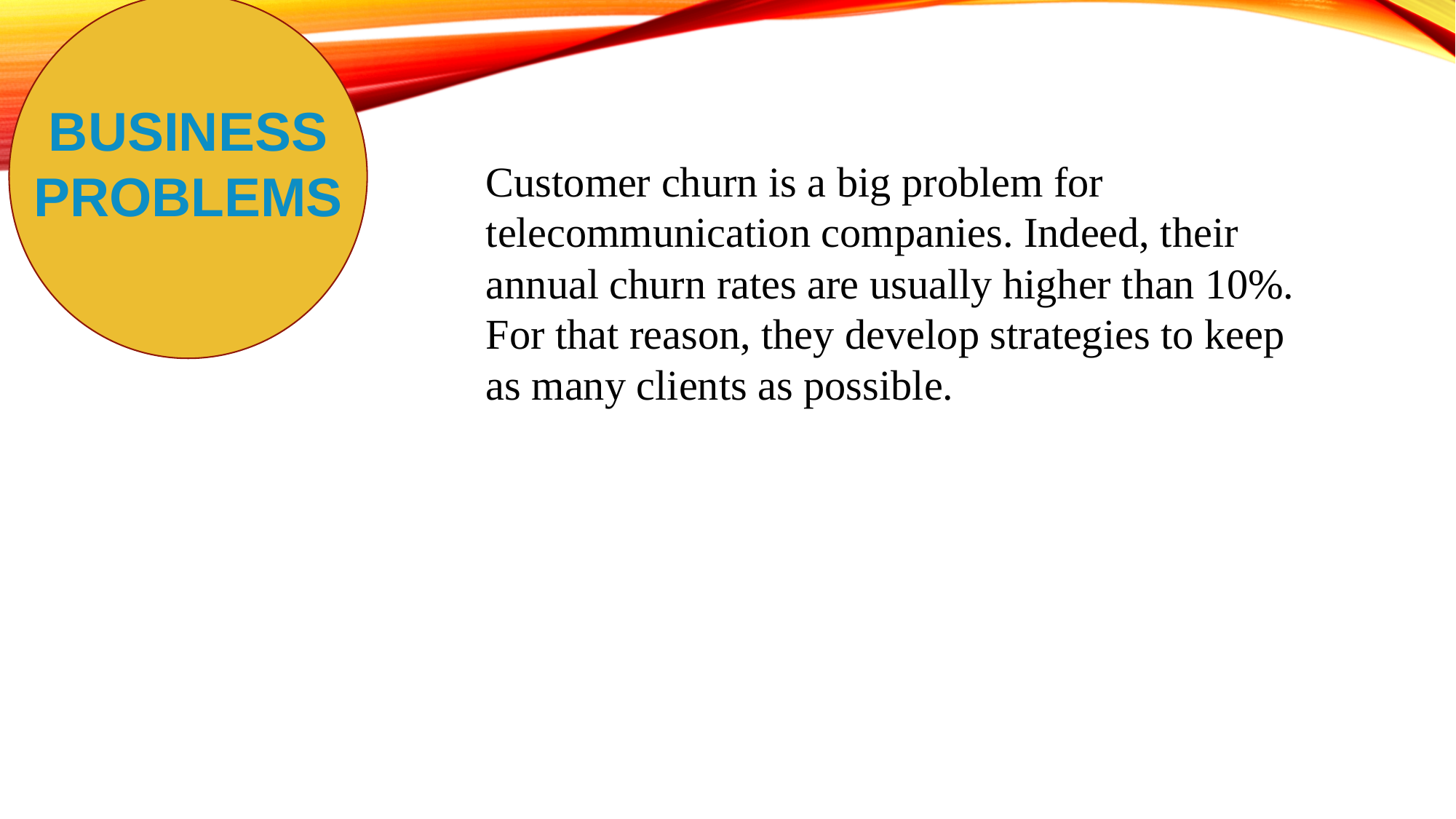

BUSINESS
PROBLEMS
Customer churn is a big problem for telecommunication companies. Indeed, their annual churn rates are usually higher than 10%. For that reason, they develop strategies to keep as many clients as possible.